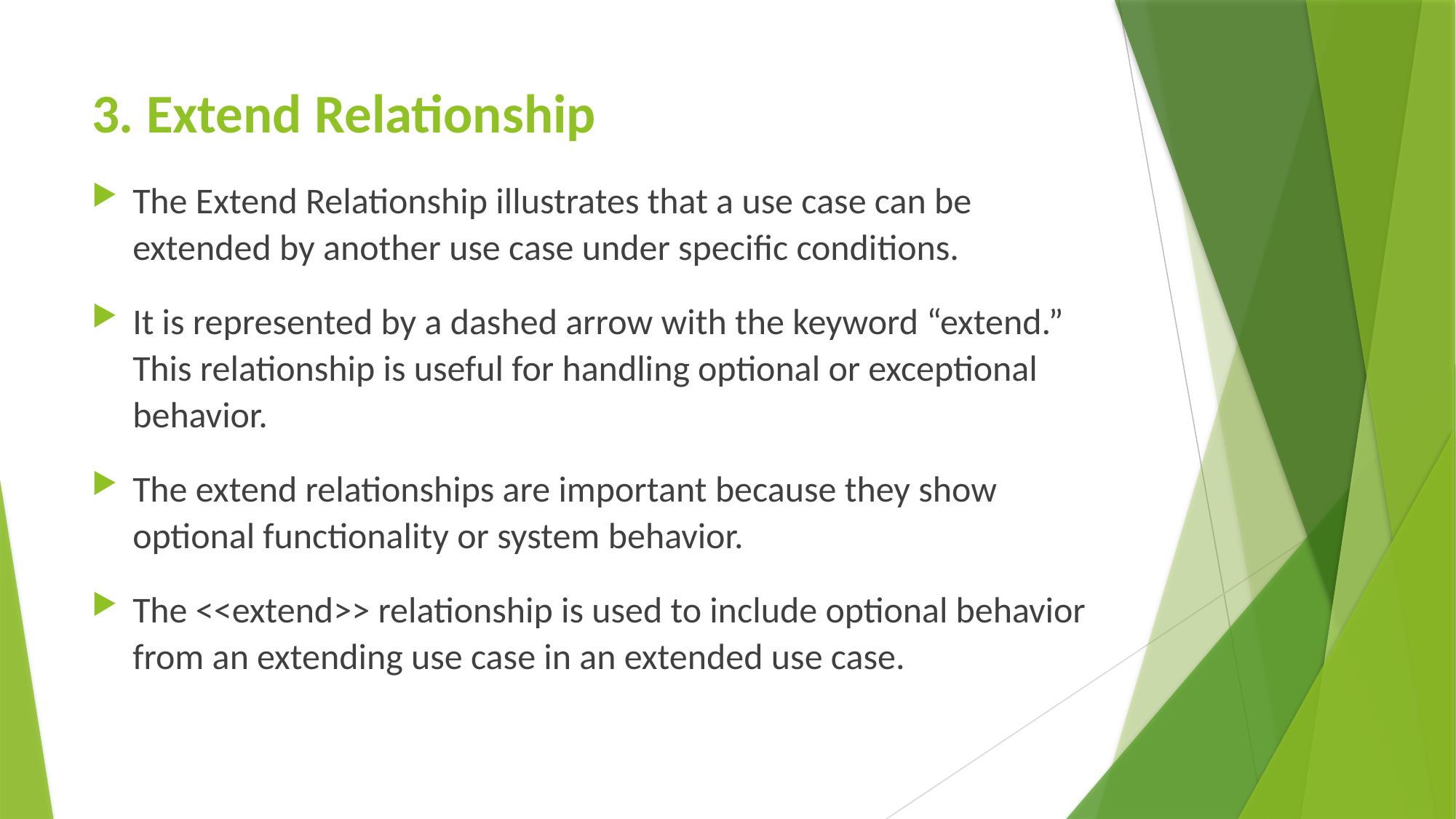

# 3. Extend Relationship
The Extend Relationship illustrates that a use case can be extended by another use case under specific conditions.
It is represented by a dashed arrow with the keyword “extend.” This relationship is useful for handling optional or exceptional behavior.
The extend relationships are important because they show optional functionality or system behavior.
The <<extend>> relationship is used to include optional behavior from an extending use case in an extended use case.